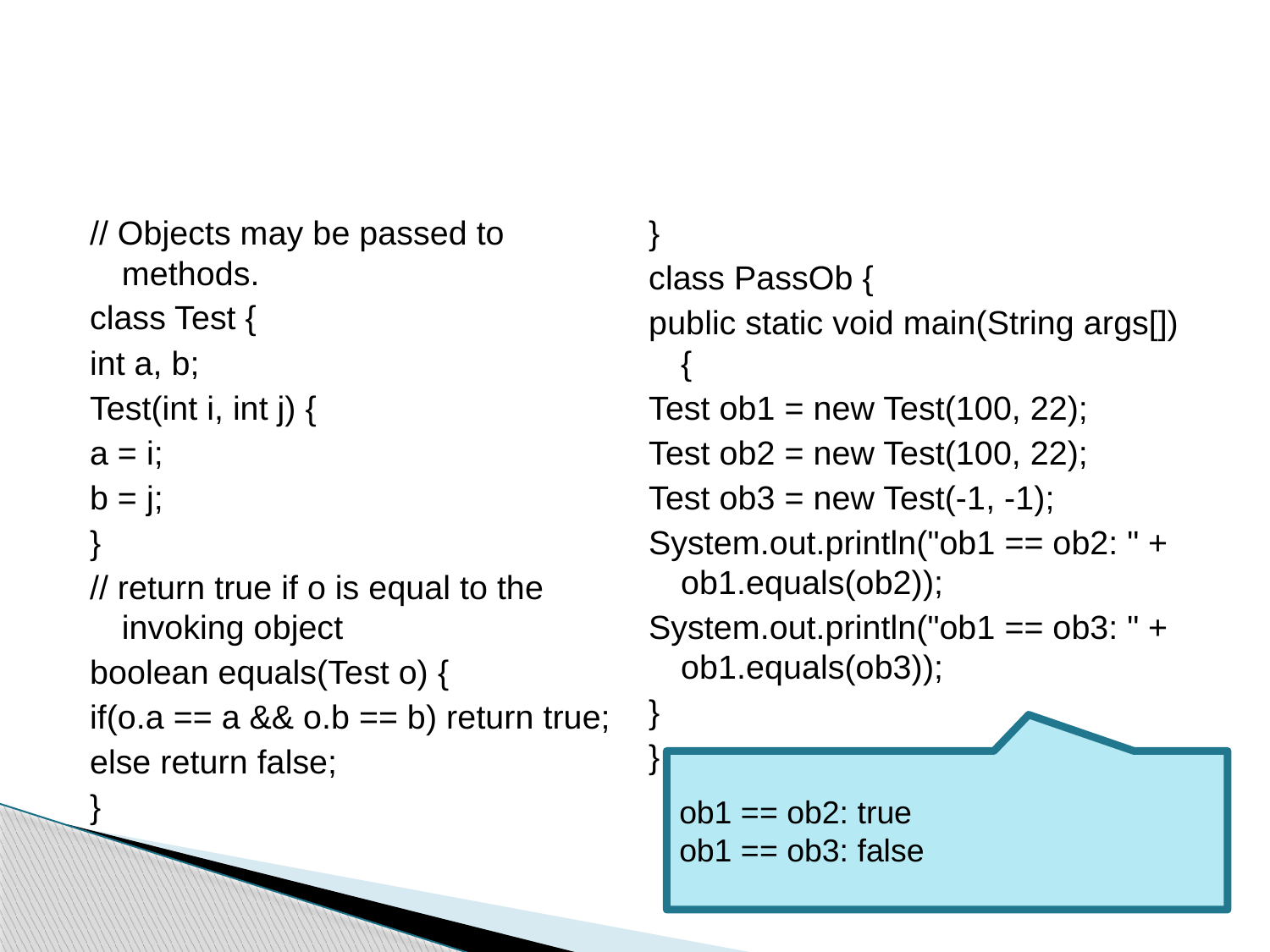

#
// Objects may be passed to methods.
class Test {
int a, b;
Test(int i, int j) {
a = i;
b = j;
}
// return true if o is equal to the invoking object
boolean equals(Test o) {
if(o.a == a && o.b == b) return true;
else return false;
}
}
class PassOb {
public static void main(String args[]) {
Test ob1 = new Test(100, 22);
Test ob2 = new Test(100, 22);
Test ob3 = new Test(-1, -1);
System.out.println("ob1 == ob2: " + ob1.equals(ob2));
System.out.println("ob1 == ob3: " + ob1.equals(ob3));
}
}
ob1 == ob2: true
ob1 == ob3: false